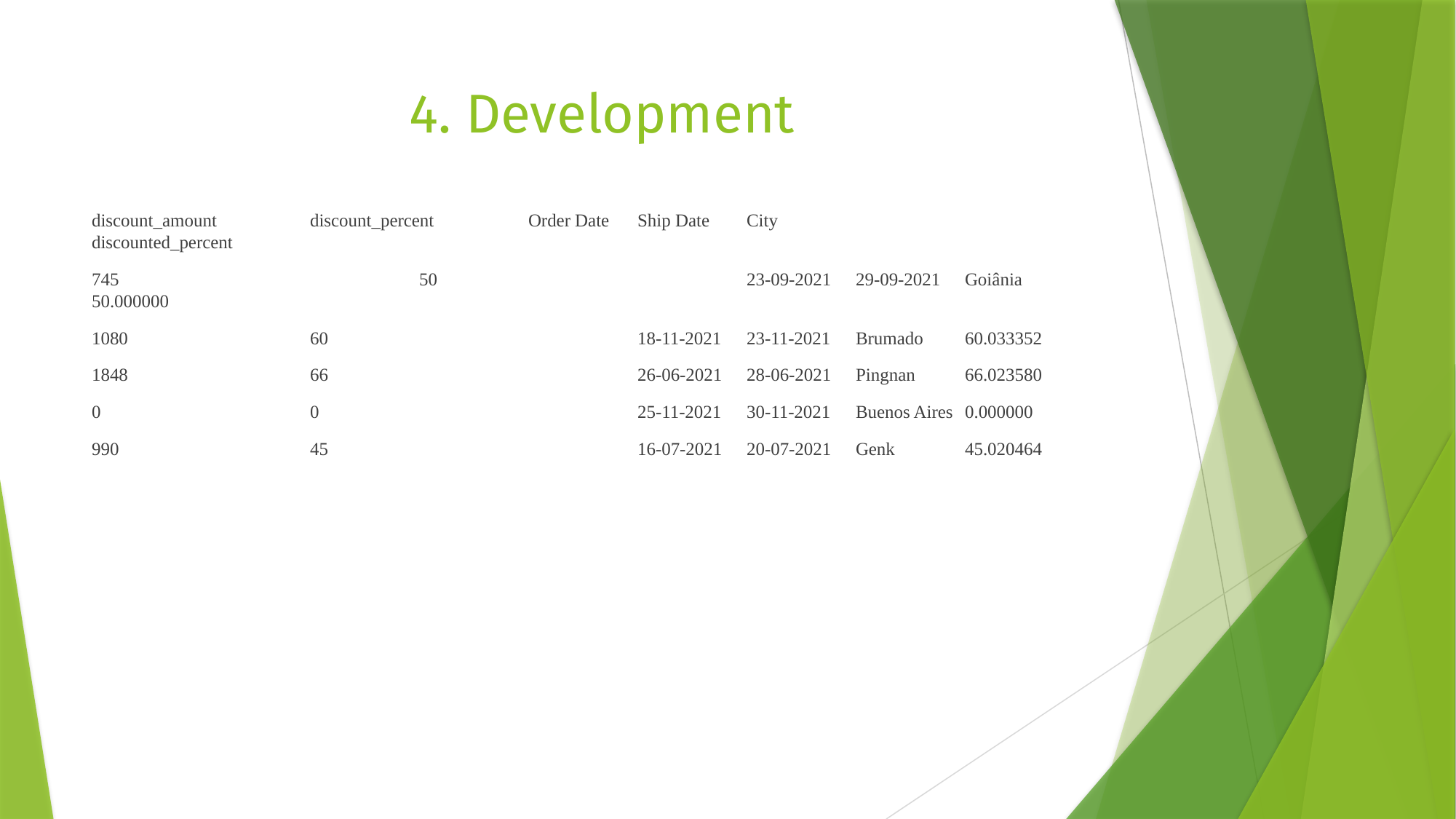

# 4. Development
discount_amount	discount_percent	Order Date	Ship Date	City		discounted_percent
745			50   			23-09-2021  	29-09-2021    	Goiânia          	50.000000
1080    		60   			18-11-2021  	23-11-2021    	Brumado       	60.033352
1848                	66   			26-06-2021  	28-06-2021    	Pingnan         	66.023580
0                 		0 			25-11-2021  	30-11-2021  	Buenos Aires	0.000000
990                		45  		 	16-07-2021  	20-07-2021    	Genk          	45.020464